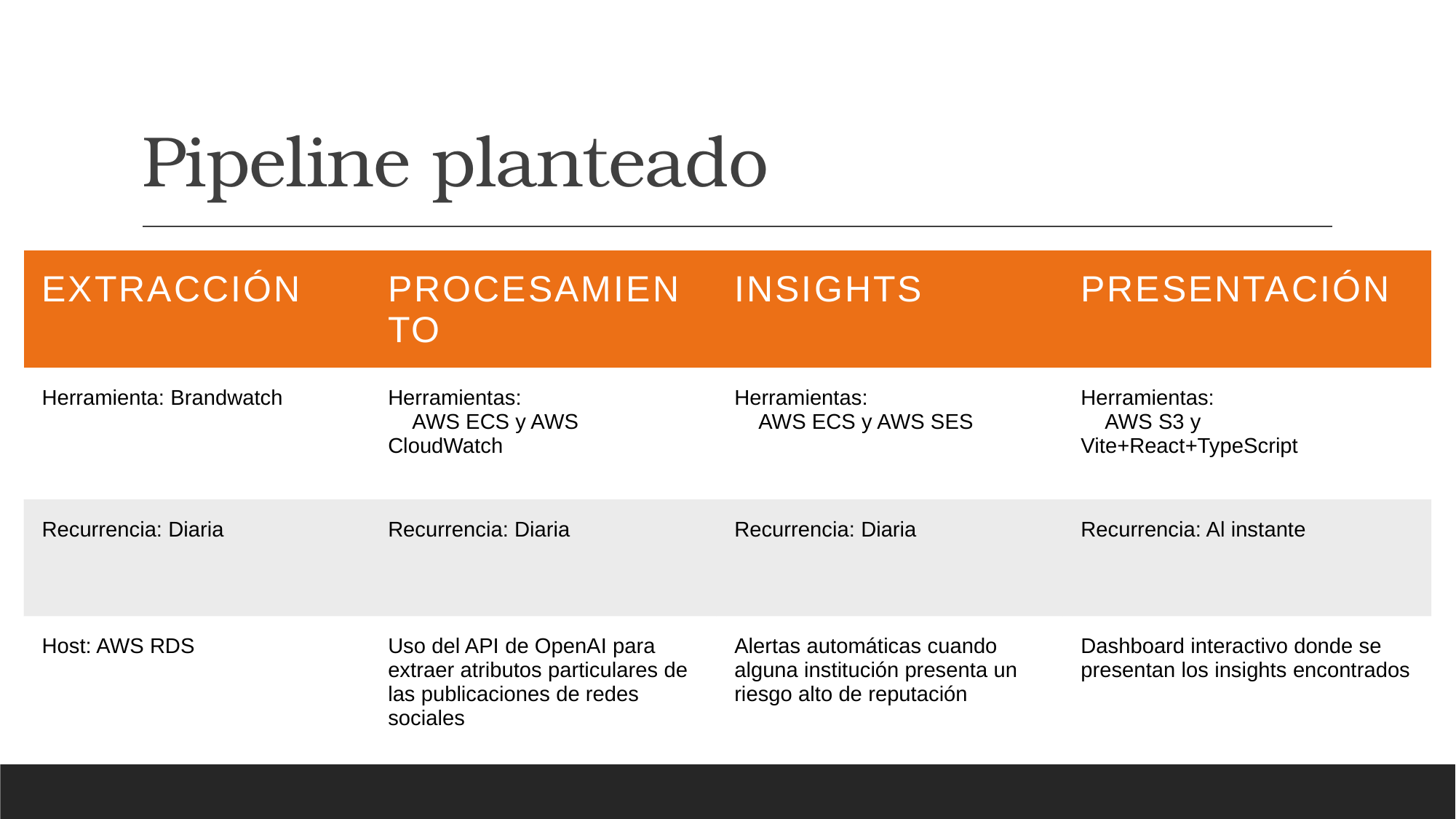

# Pipeline planteado
| Extracción | Procesamiento | Insights | Presentación |
| --- | --- | --- | --- |
| Herramienta: Brandwatch | Herramientas: AWS ECS y AWS CloudWatch | Herramientas: AWS ECS y AWS SES | Herramientas: AWS S3 y Vite+React+TypeScript |
| Recurrencia: Diaria | Recurrencia: Diaria | Recurrencia: Diaria | Recurrencia: Al instante |
| Host: AWS RDS | Uso del API de OpenAI para extraer atributos particulares de las publicaciones de redes sociales | Alertas automáticas cuando alguna institución presenta un riesgo alto de reputación | Dashboard interactivo donde se presentan los insights encontrados |
|  |  |  |  |